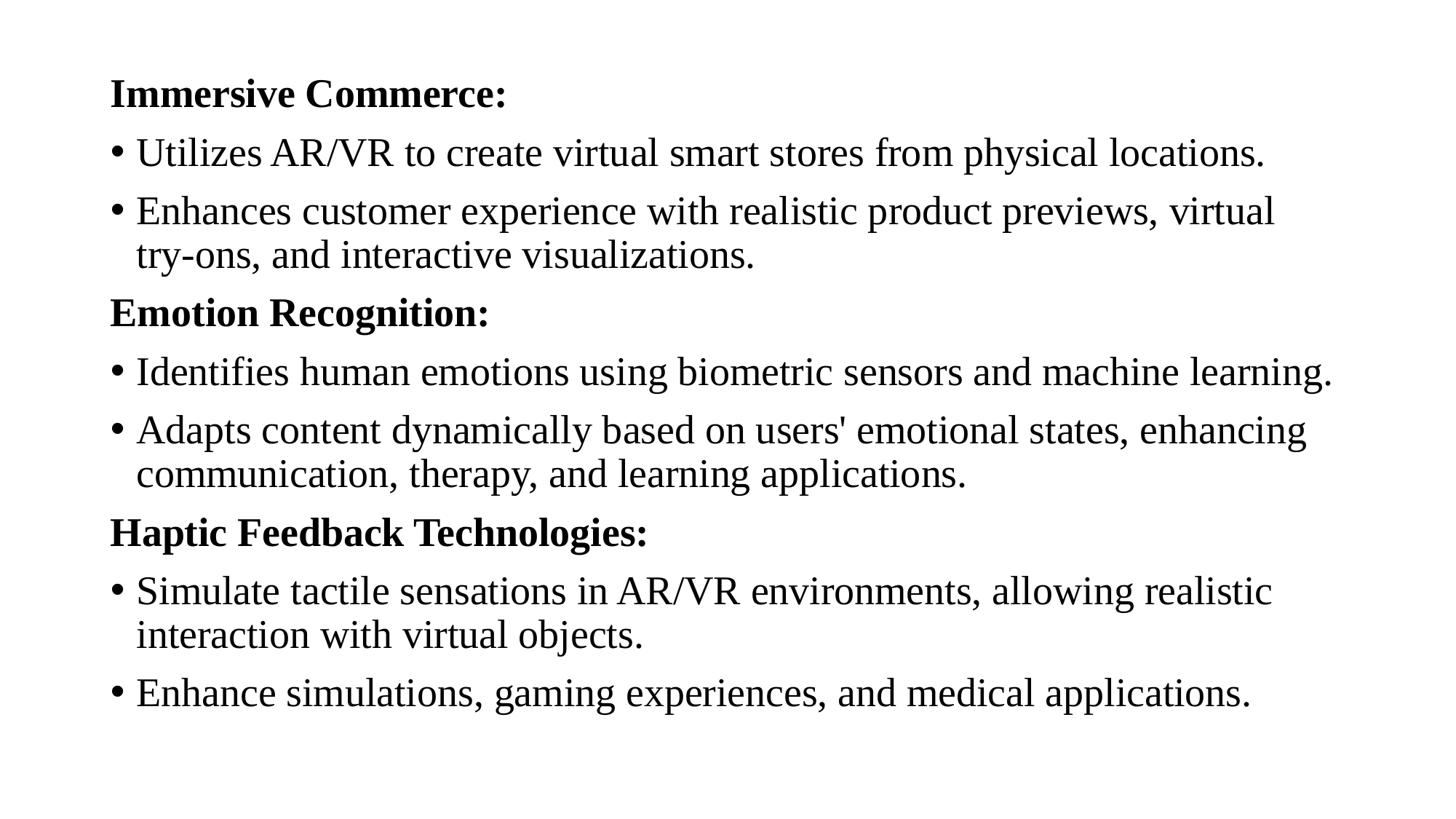

Immersive Commerce:
Utilizes AR/VR to create virtual smart stores from physical locations.
Enhances customer experience with realistic product previews, virtual try-ons, and interactive visualizations.
Emotion Recognition:
Identifies human emotions using biometric sensors and machine learning.
Adapts content dynamically based on users' emotional states, enhancing communication, therapy, and learning applications.
Haptic Feedback Technologies:
Simulate tactile sensations in AR/VR environments, allowing realistic interaction with virtual objects.
Enhance simulations, gaming experiences, and medical applications.